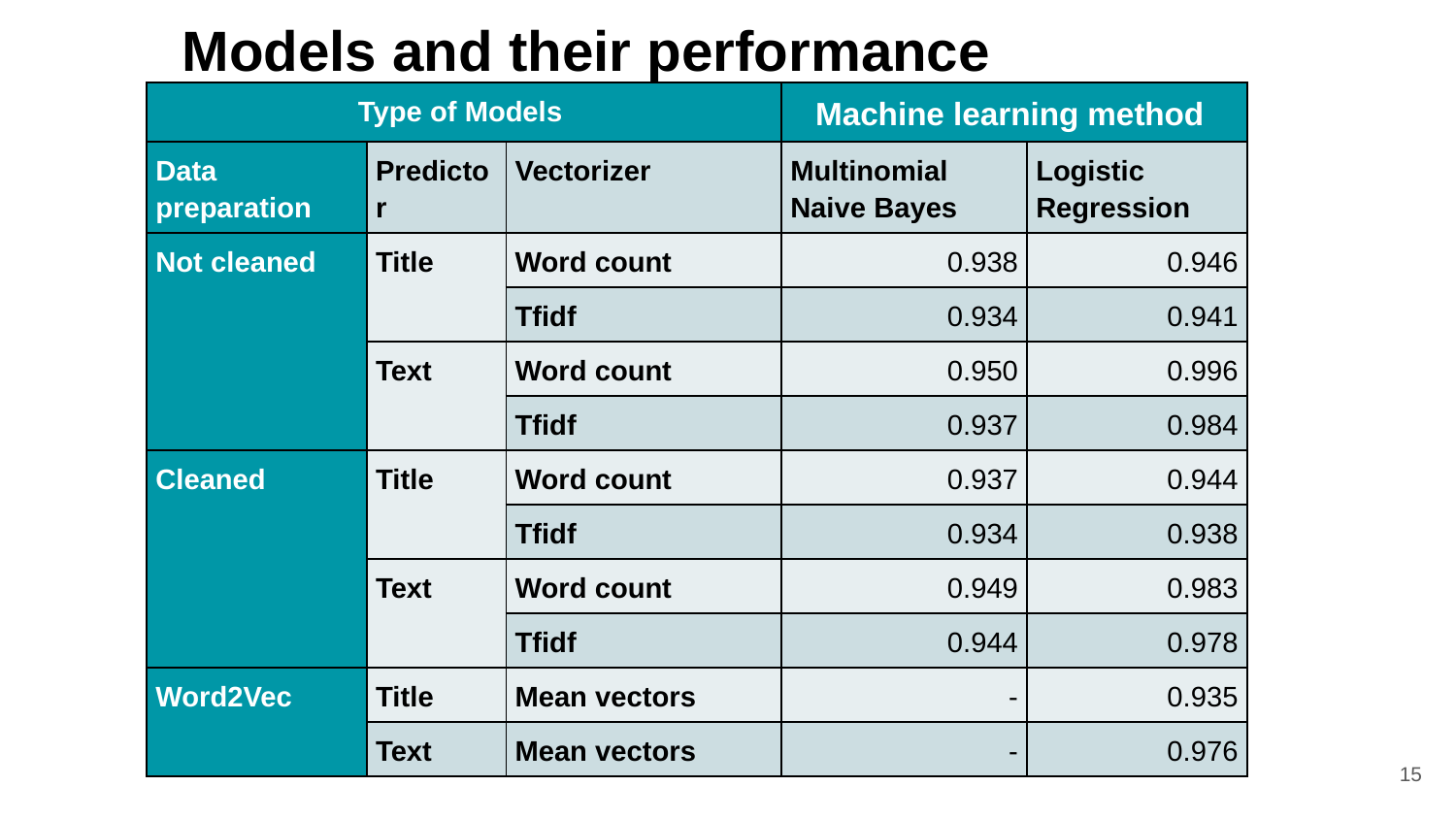

# Models and their performance
| Type of Models |  |  | Machine learning method |  |
| --- | --- | --- | --- | --- |
| Data  preparation | Predictor | Vectorizer | Multinomial Naive Bayes | Logistic Regression |
| Not cleaned | Title | Word count | 0.938 | 0.946 |
|  |  | Tfidf | 0.934 | 0.941 |
|  | Text | Word count | 0.950 | 0.996 |
|  |  | Tfidf | 0.937 | 0.984 |
| Cleaned | Title | Word count | 0.937 | 0.944 |
|  |  | Tfidf | 0.934 | 0.938 |
|  | Text | Word count | 0.949 | 0.983 |
|  |  | Tfidf | 0.944 | 0.978 |
| Word2Vec | Title | Mean vectors | - | 0.935 |
|  | Text | Mean vectors | - | 0.976 |
15